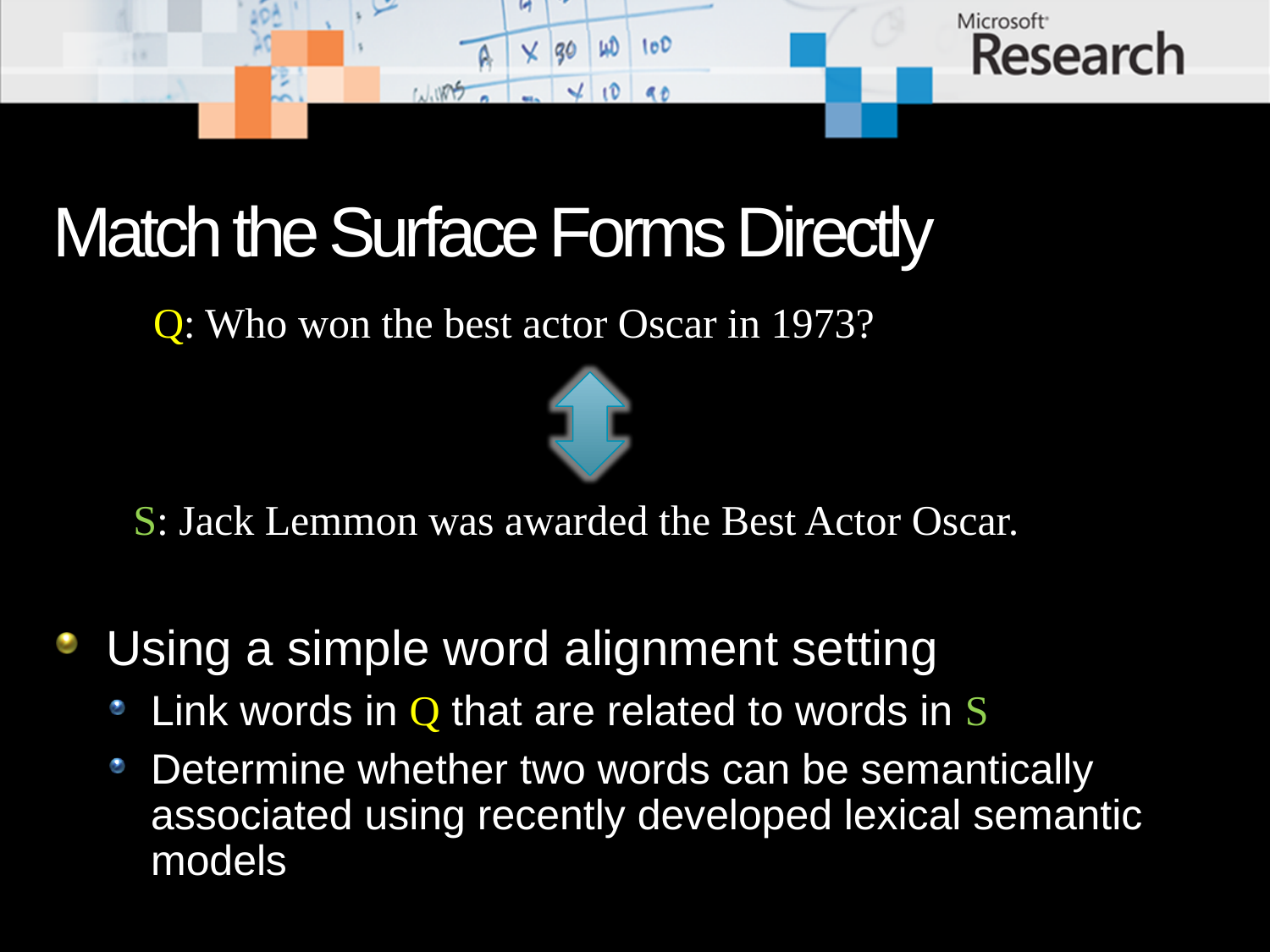

# Match the Surface Forms Directly
Q: Who won the best actor Oscar in 1973?

S: Jack Lemmon was awarded the Best Actor Oscar.
Using a simple word alignment setting
Link words in Q that are related to words in S
Determine whether two words can be semantically associated using recently developed lexical semantic models